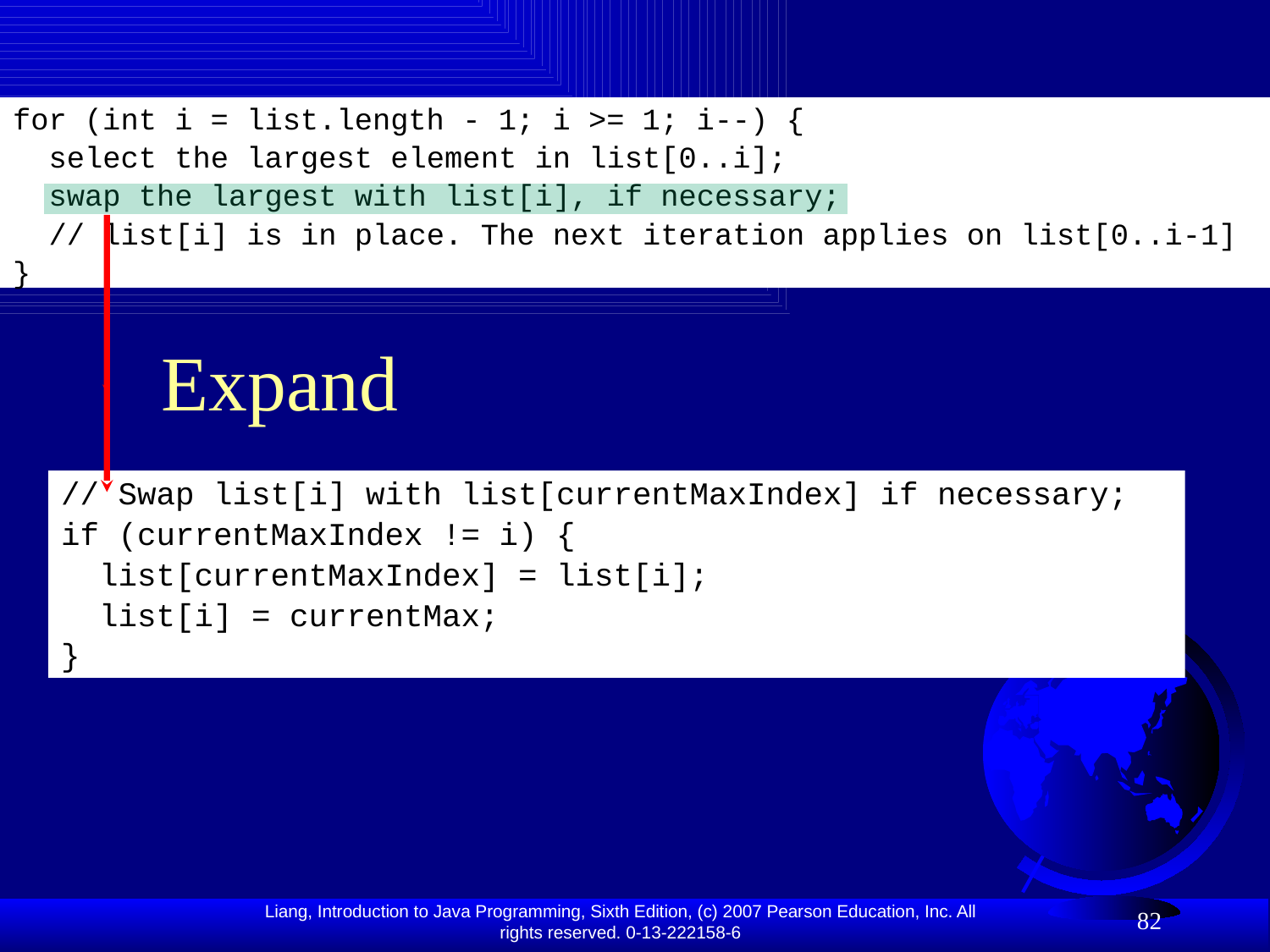

for (int i = list.length - 1; i >= 1; i--) {
  select the largest element in list[0..i];
  swap the largest with list[i], if necessary;
  // list[i] is in place. The next iteration applies on list[0..i-1]
}

# Expand
// Swap list[i] with list[currentMaxIndex] if necessary;
if (currentMaxIndex != i) {
  list[currentMaxIndex] = list[i];
  list[i] = currentMax;
}
82